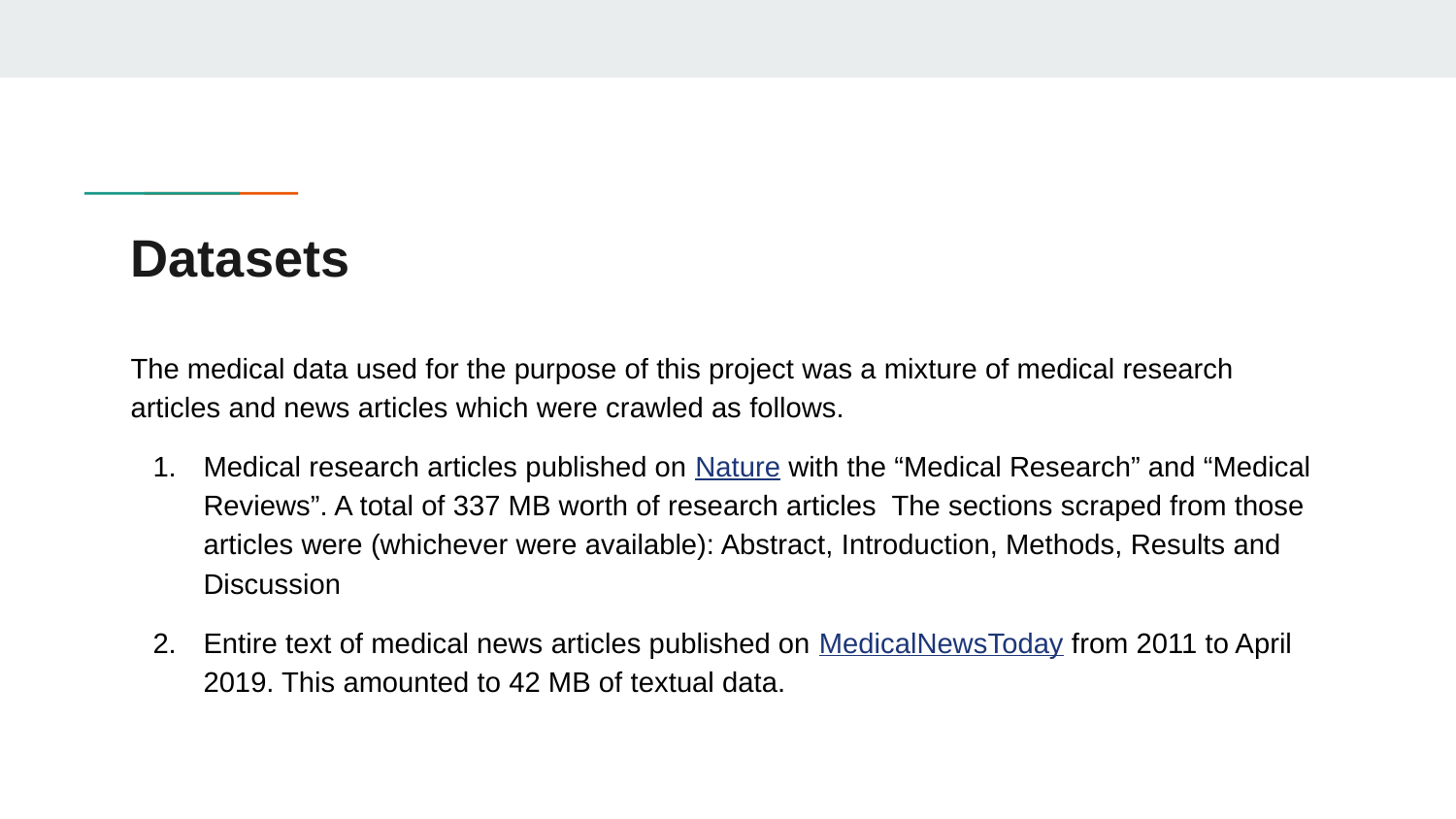

# Datasets
The medical data used for the purpose of this project was a mixture of medical research articles and news articles which were crawled as follows.
Medical research articles published on Nature with the “Medical Research” and “Medical Reviews”. A total of 337 MB worth of research articles  The sections scraped from those articles were (whichever were available): Abstract, Introduction, Methods, Results and Discussion
Entire text of medical news articles published on MedicalNewsToday from 2011 to April 2019. This amounted to 42 MB of textual data.